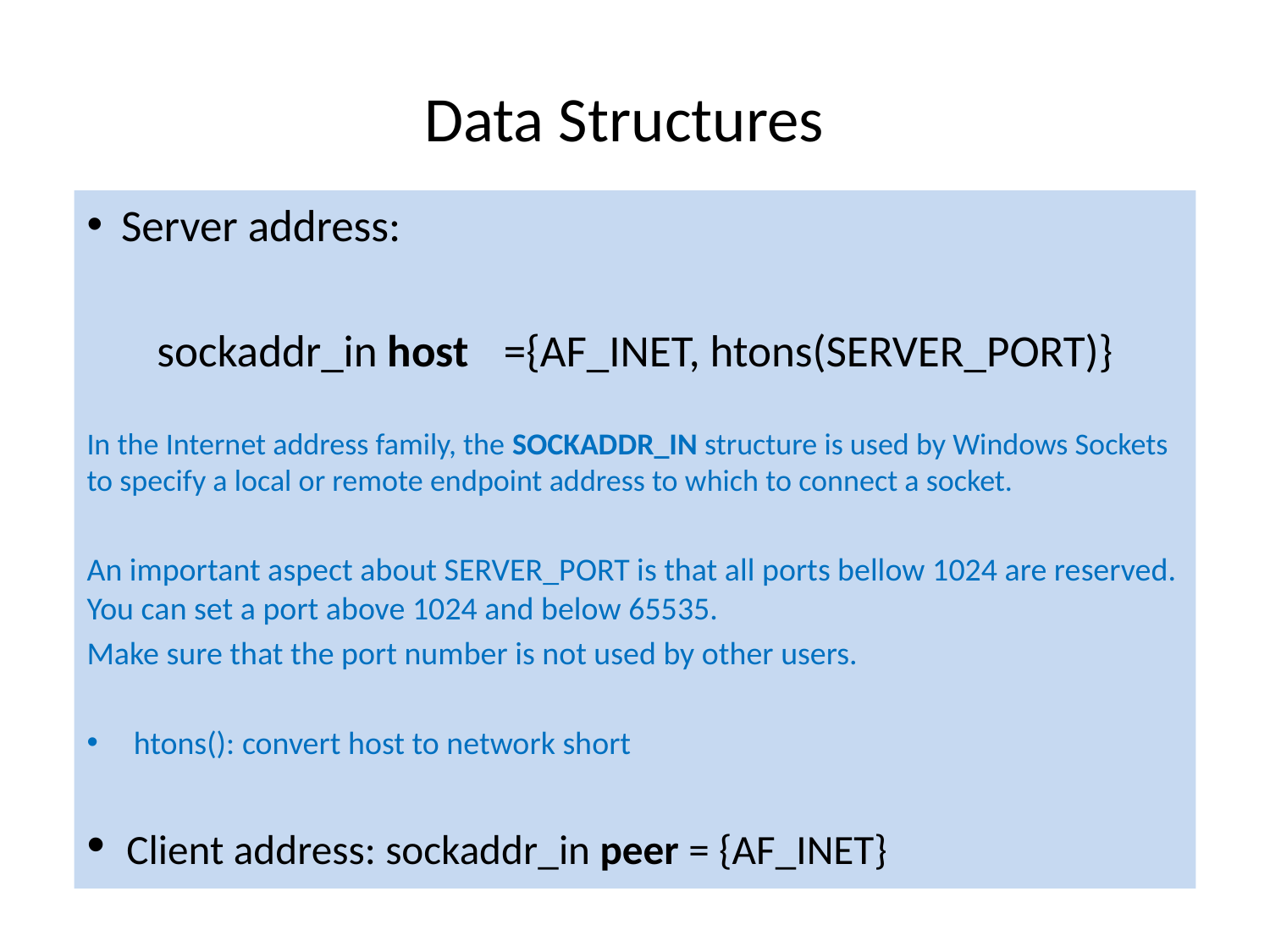

# Data Structures
  Server address:

sockaddr_in host	={AF_INET, htons(SERVER_PORT)}

In the Internet address family, the SOCKADDR_IN structure is used by Windows Sockets to specify a local or remote endpoint address to which to connect a socket.

An important aspect about SERVER_PORT is that all ports bellow 1024 are reserved. You can set a port above 1024 and below 65535.
Make sure that the port number is not used by other users.

htons(): convert host to network short

  Client address: sockaddr_in peer = {AF_INET}